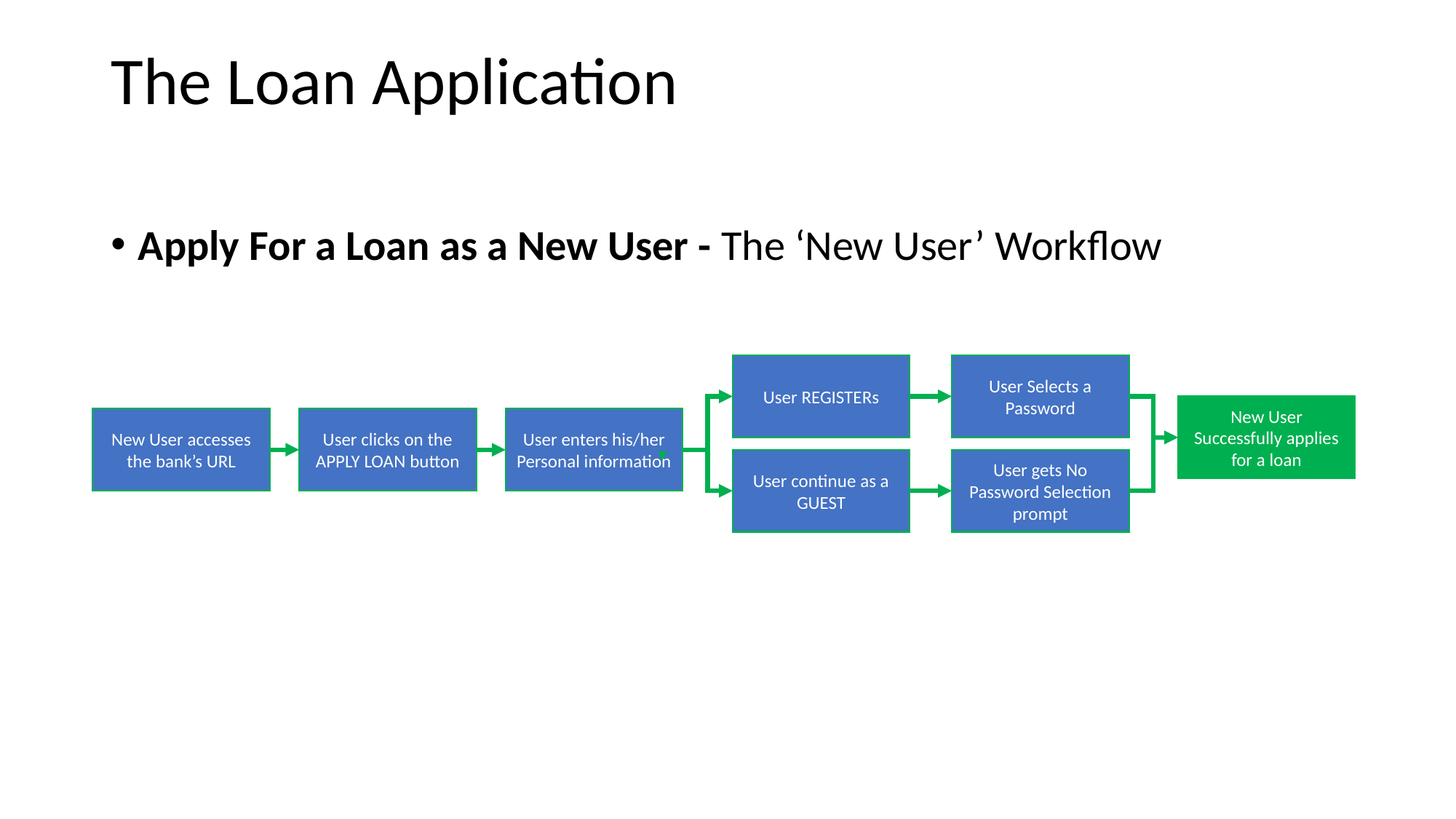

# The Loan Application
Apply For a Loan as a New User - The ‘New User’ Workflow
User REGISTERs
User Selects a Password
New User Successfully applies for a loan
New User accesses the bank’s URL
User clicks on the APPLY LOAN button
User enters his/her Personal information
User continue as a GUEST
User gets No Password Selection prompt